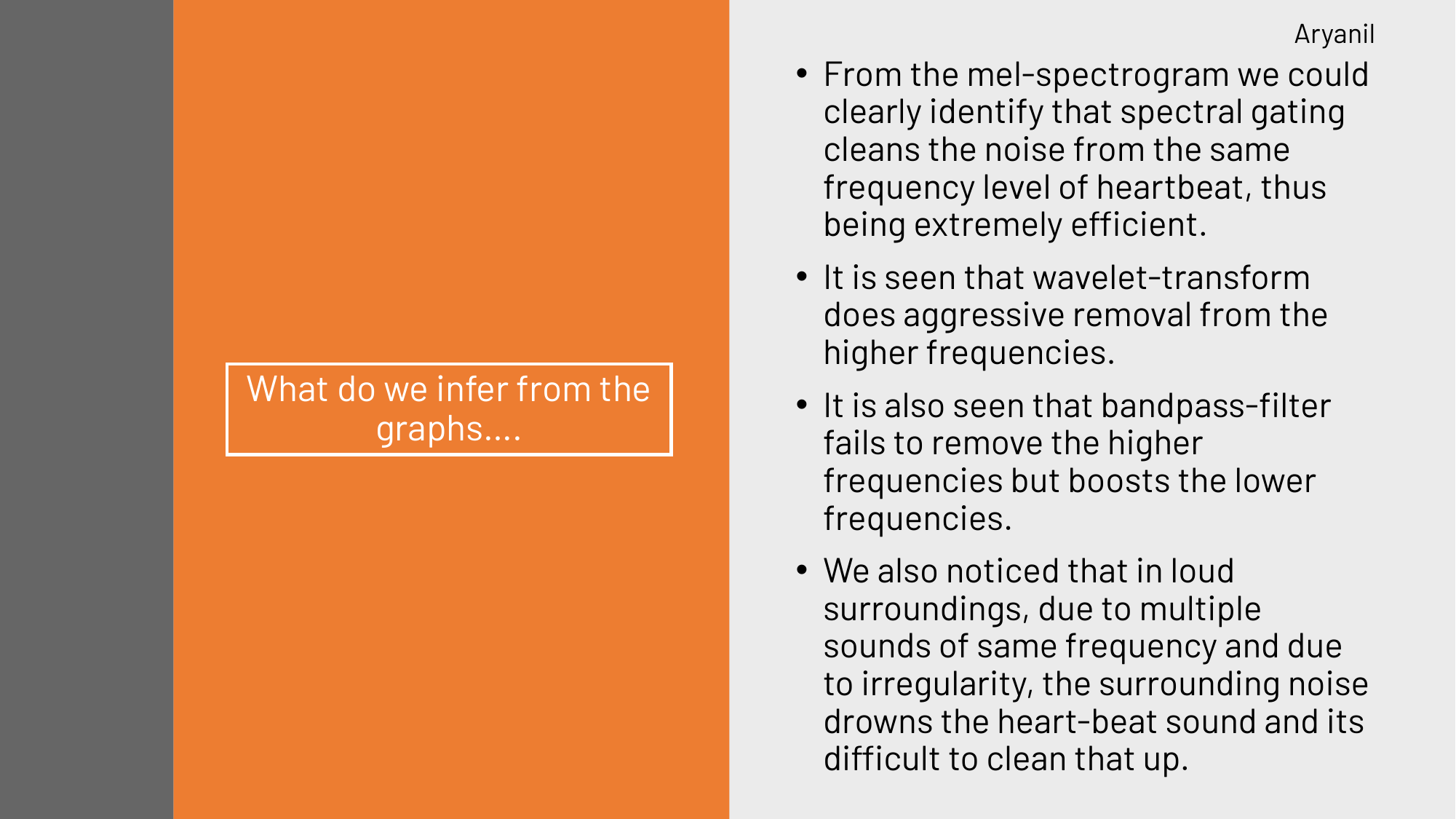

Aryanil
From the mel-spectrogram we could clearly identify that spectral gating cleans the noise from the same frequency level of heartbeat, thus being extremely efficient.
It is seen that wavelet-transform does aggressive removal from the higher frequencies.
It is also seen that bandpass-filter fails to remove the higher frequencies but boosts the lower frequencies.
We also noticed that in loud surroundings, due to multiple sounds of same frequency and due to irregularity, the surrounding noise drowns the heart-beat sound and its difficult to clean that up.

# What do we infer from the graphs….